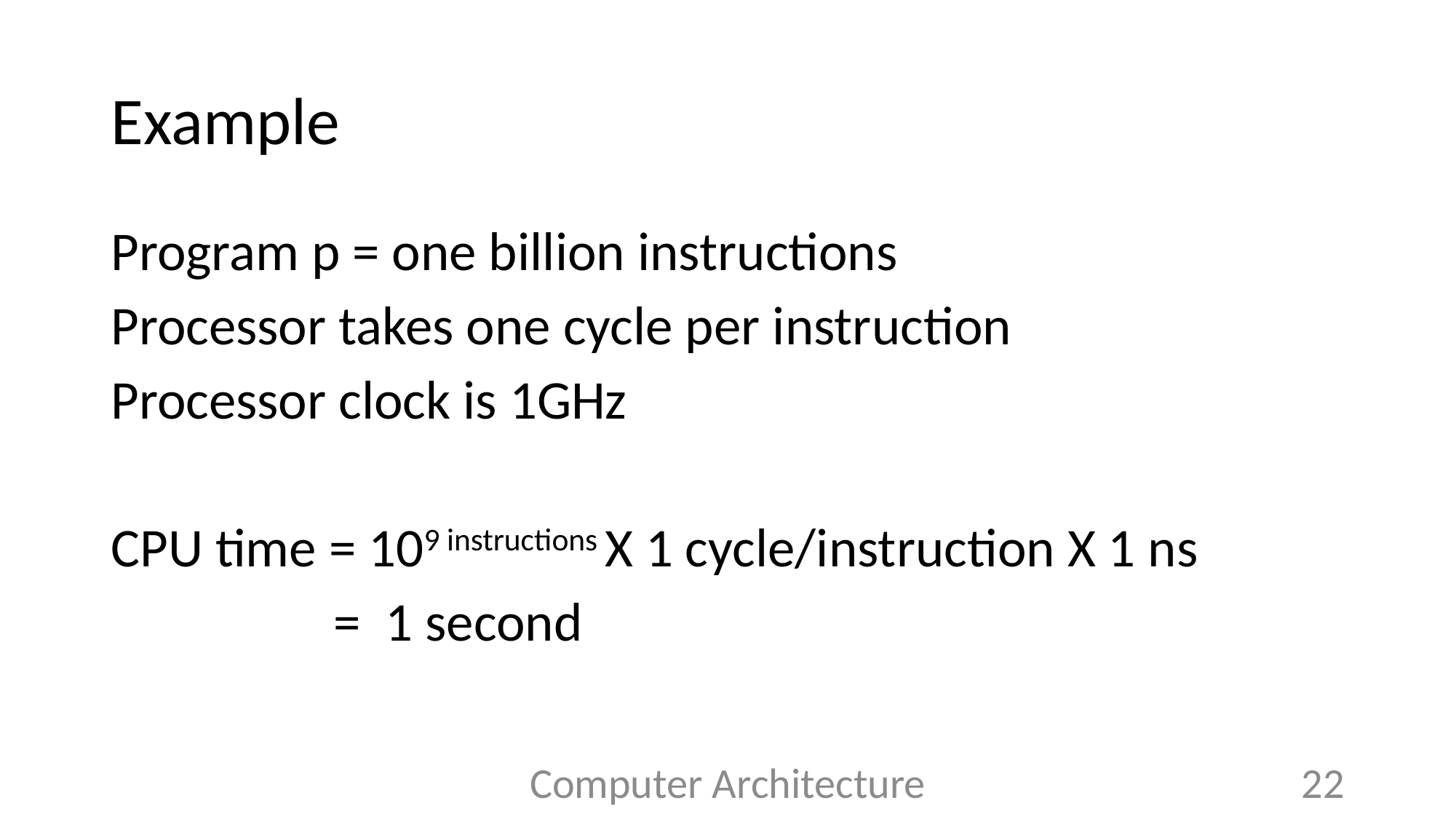

# Example
Program p = one billion instructions
Processor takes one cycle per instruction
Processor clock is 1GHz

CPU time = 109 instructions X 1 cycle/instruction X 1 ns
                  =  1 second
Computer Architecture
22